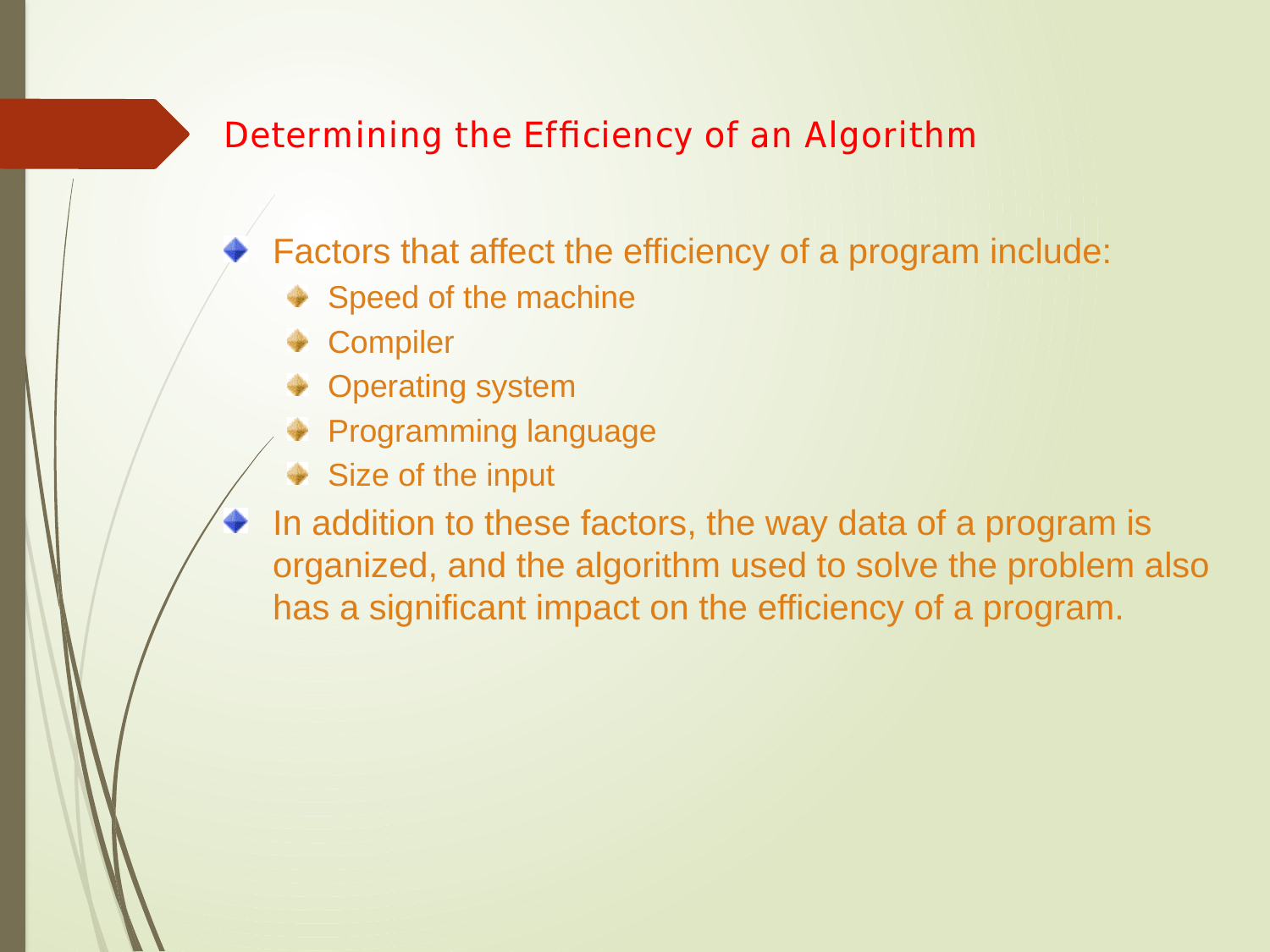

Determining the Efficiency of an Algorithm
Factors that affect the efficiency of a program include:
Speed of the machine
Compiler
Operating system
Programming language
Size of the input
In addition to these factors, the way data of a program is organized, and the algorithm used to solve the problem also has a significant impact on the efficiency of a program.